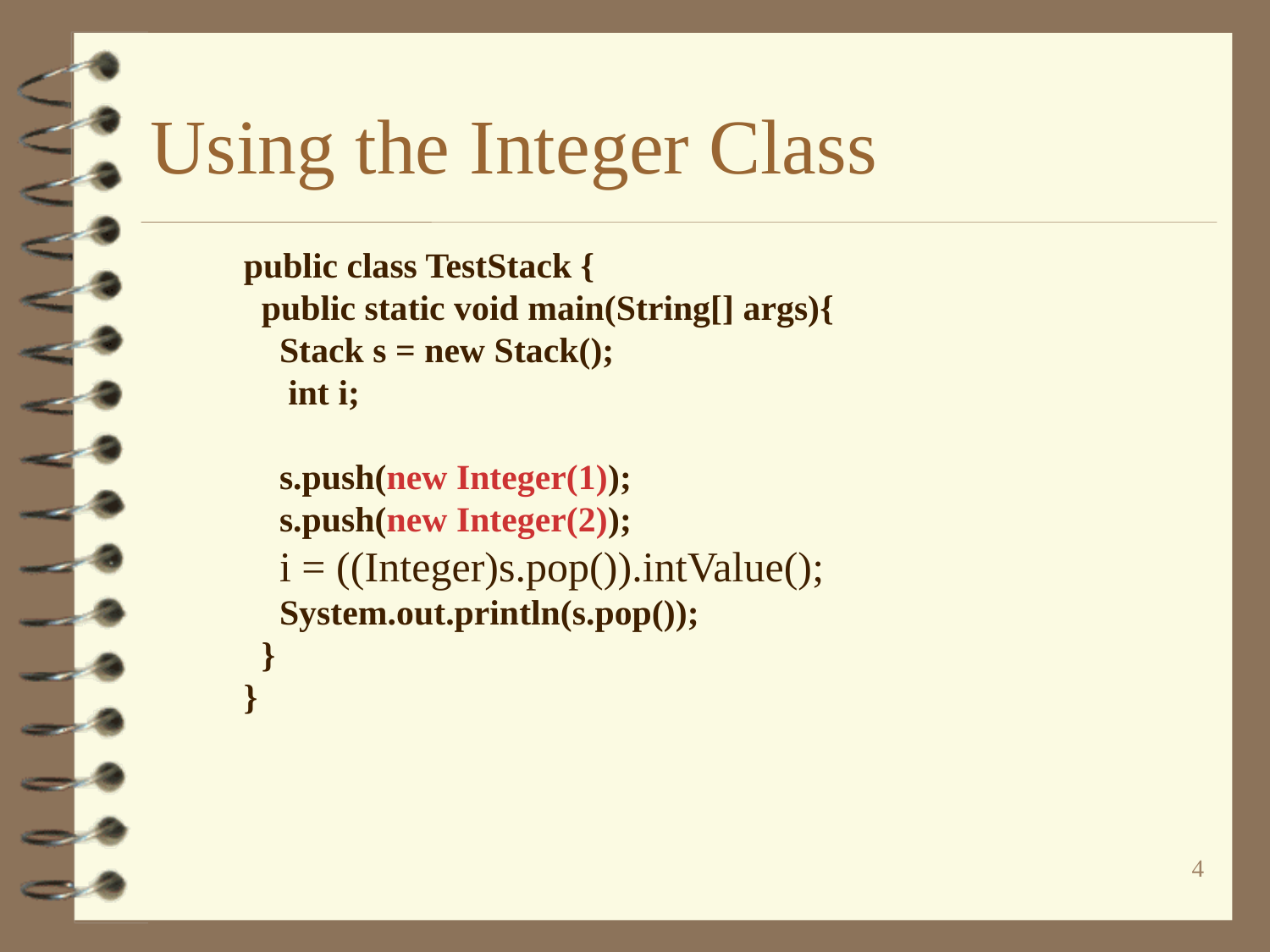

# Using the Integer Class
public class TestStack {
  public static void main(String[] args){
    Stack s = new Stack();
     int i;

    s.push(new Integer(1));
    s.push(new Integer(2));
    i = ((Integer)s.pop()).intValue();
    System.out.println(s.pop());
  }
}

4